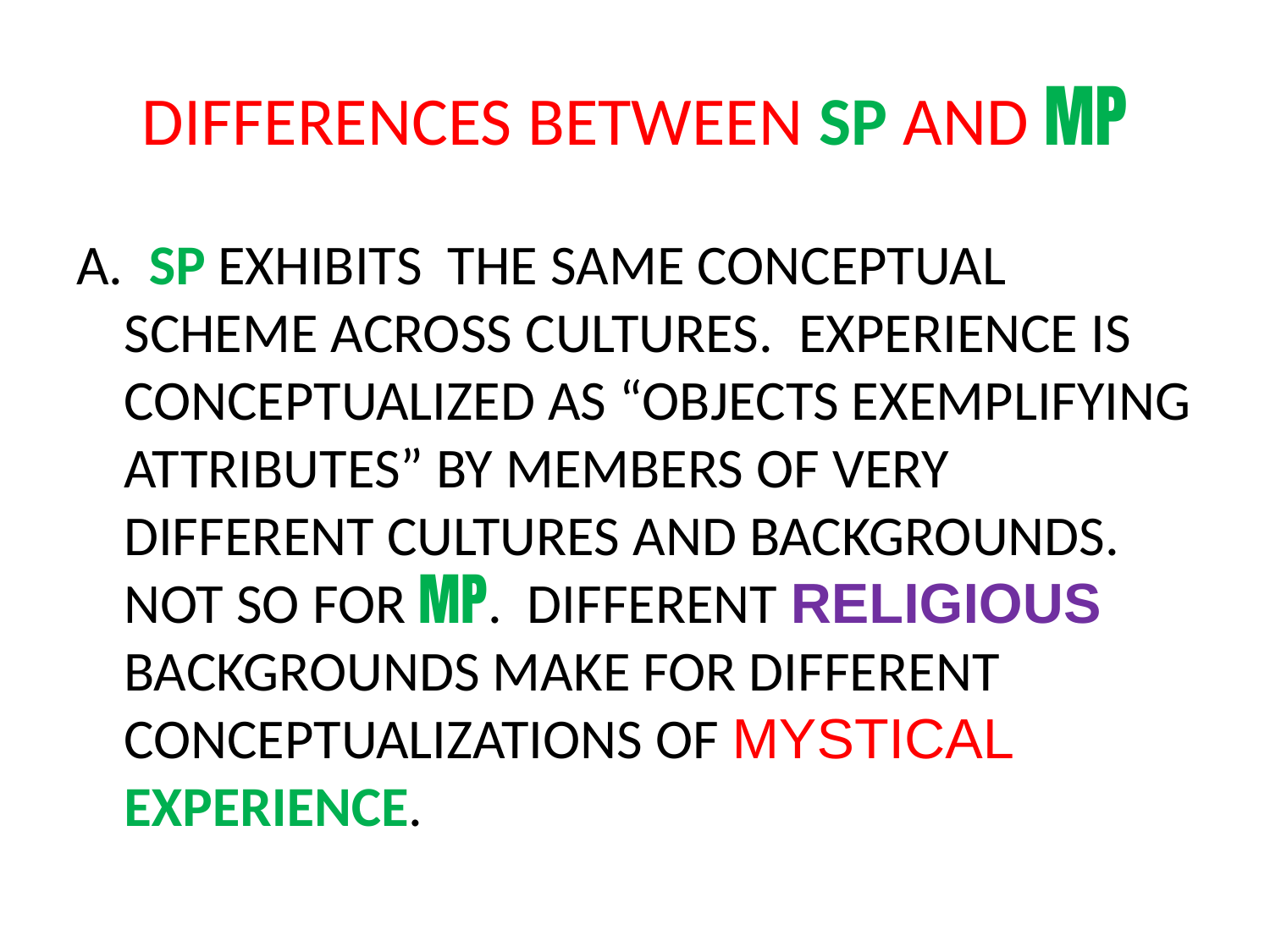

# DIFFERENCES BETWEEN SP AND MP
A.  SP EXHIBITS  THE SAME CONCEPTUAL SCHEME ACROSS CULTURES.  EXPERIENCE IS CONCEPTUALIZED AS “OBJECTS EXEMPLIFYING ATTRIBUTES” BY MEMBERS OF VERY DIFFERENT CULTURES AND BACKGROUNDS.  NOT SO FOR MP.  DIFFERENT RELIGIOUS BACKGROUNDS MAKE FOR DIFFERENT CONCEPTUALIZATIONS OF MYSTICAL EXPERIENCE.